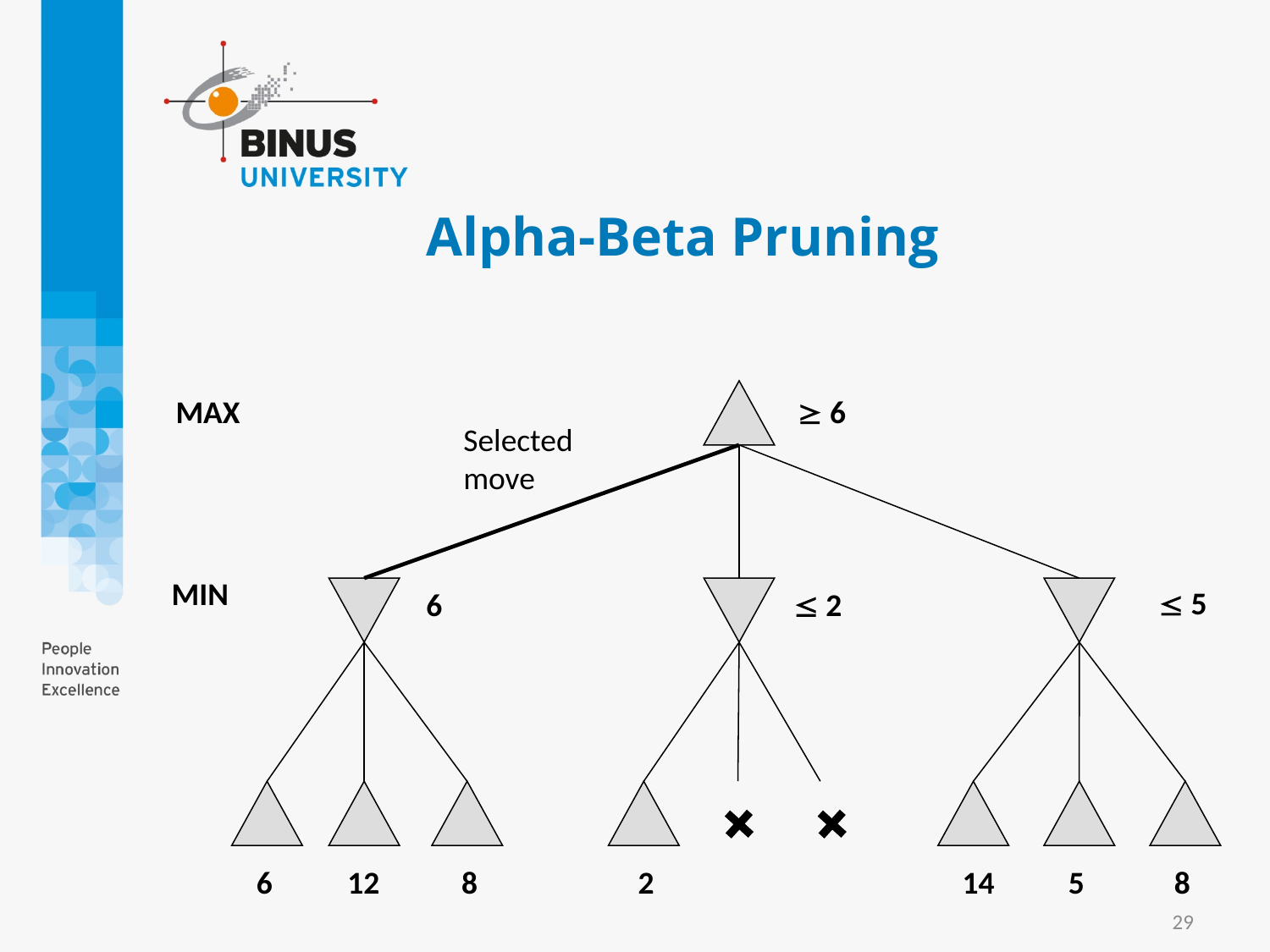

# Alpha-Beta Pruning

MAX
≥ 6
Selected move
MIN
≤ 5

6

≤ 2

6
12
8
2
14
5
8
29